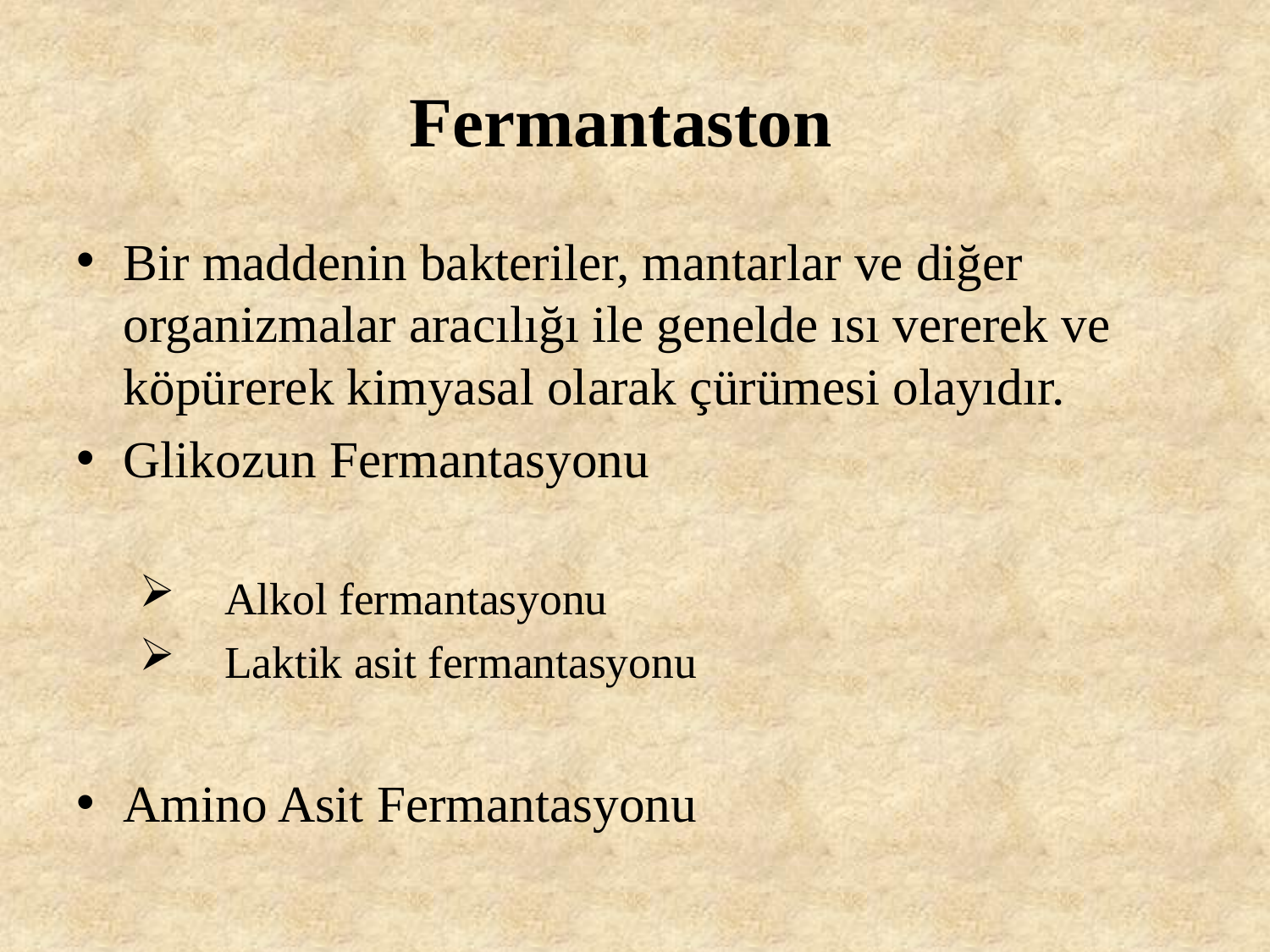

# Fermantaston
Bir maddenin bakteriler, mantarlar ve diğer organizmalar aracılığı ile genelde ısı vererek ve köpürerek kimyasal olarak çürümesi olayıdır.
Glikozun Fermantasyonu

    Alkol fermantasyonu
    Laktik asit fermantasyonu

Amino Asit Fermantasyonu